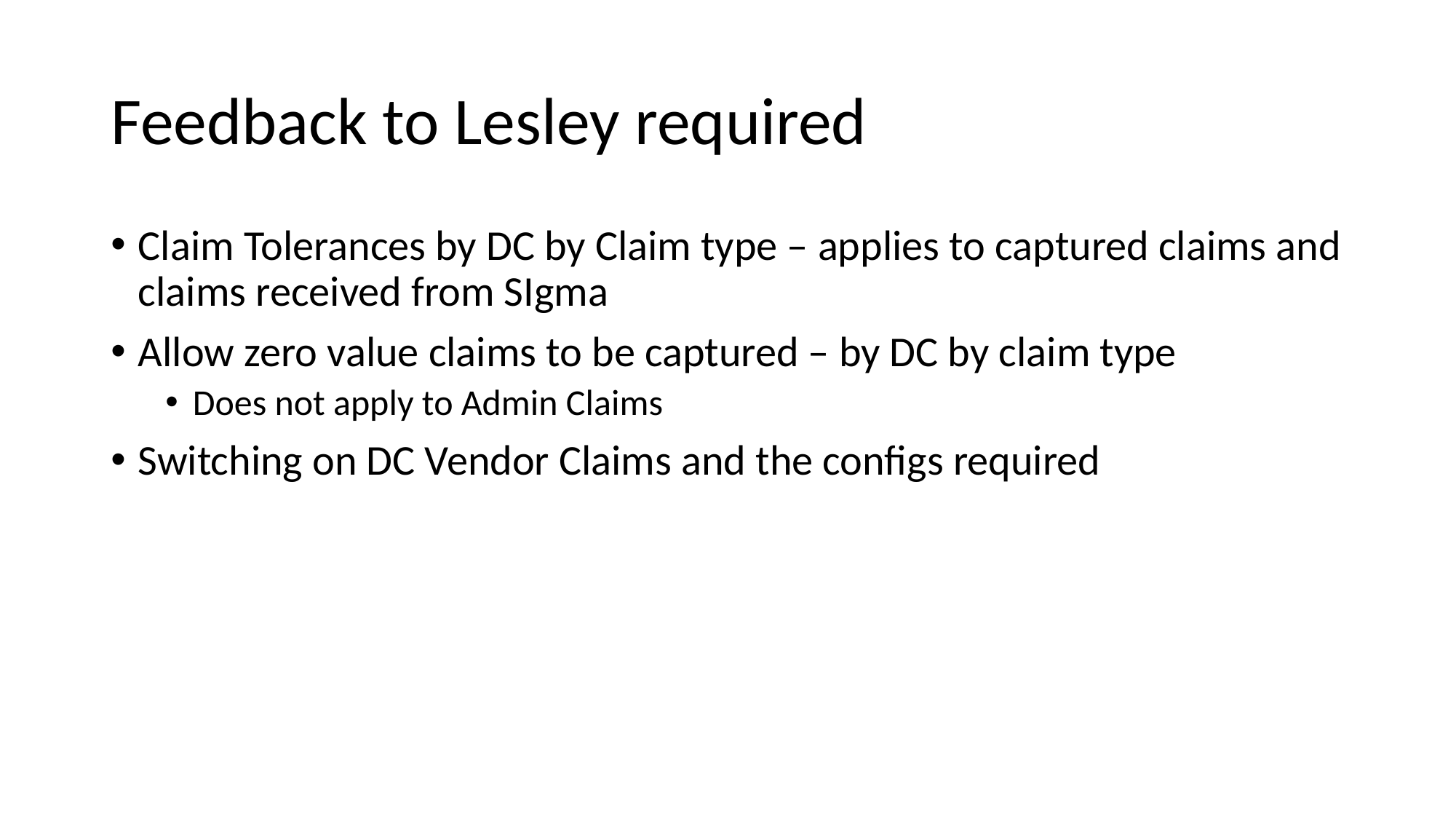

# Feedback to Lesley required
Claim Tolerances by DC by Claim type – applies to captured claims and claims received from SIgma
Allow zero value claims to be captured – by DC by claim type
Does not apply to Admin Claims
Switching on DC Vendor Claims and the configs required